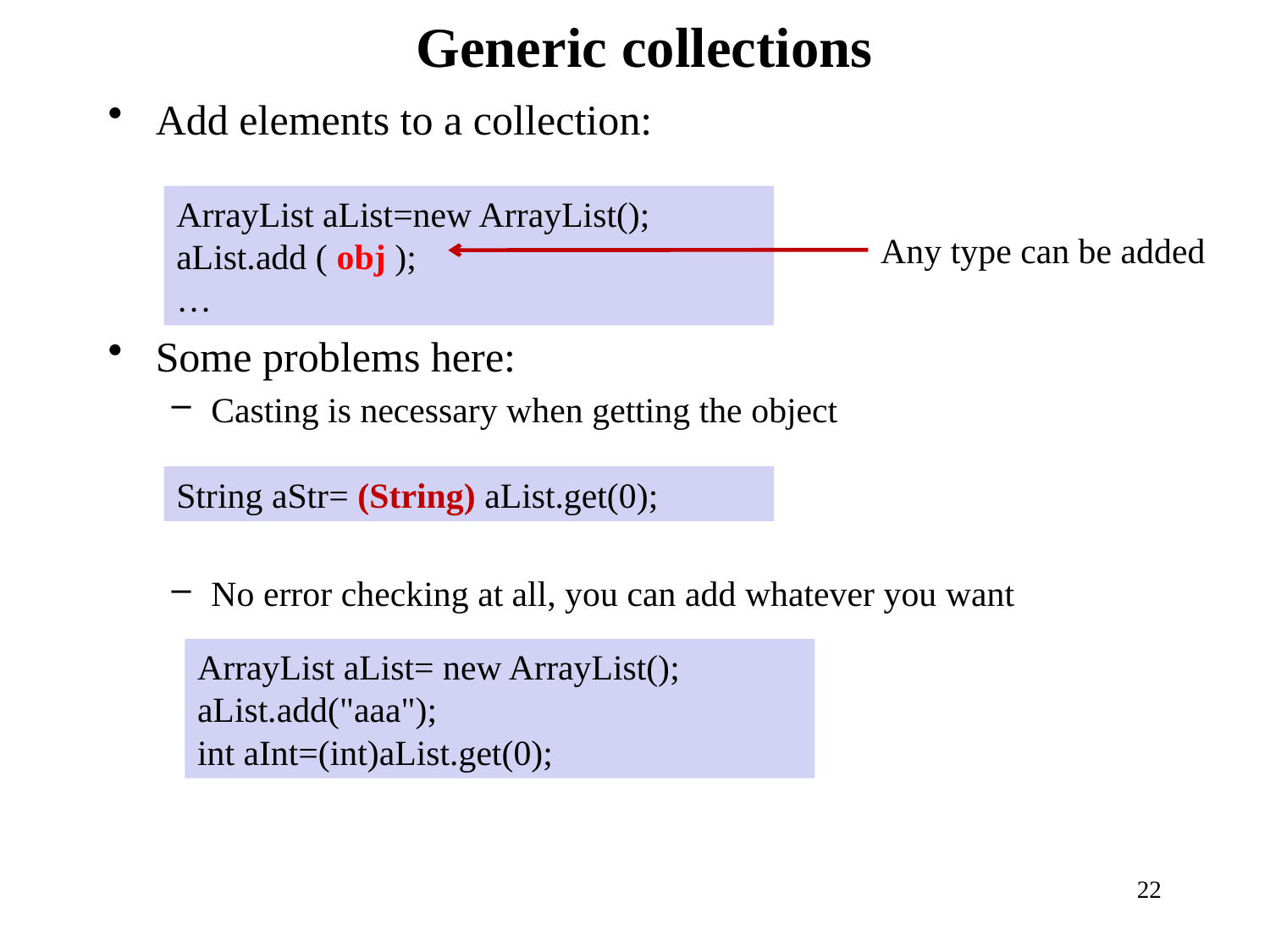

# Generic collections
Add elements to a collection:

Some problems here:
Casting is necessary when getting the object

No error checking at all, you can add whatever you want

ArrayList aList=new ArrayList();
aList.add ( obj );
…
Any type can be added
String aStr= (String) aList.get(0);
ArrayList aList= new ArrayList();
aList.add("aaa");
int aInt=(int)aList.get(0);
22